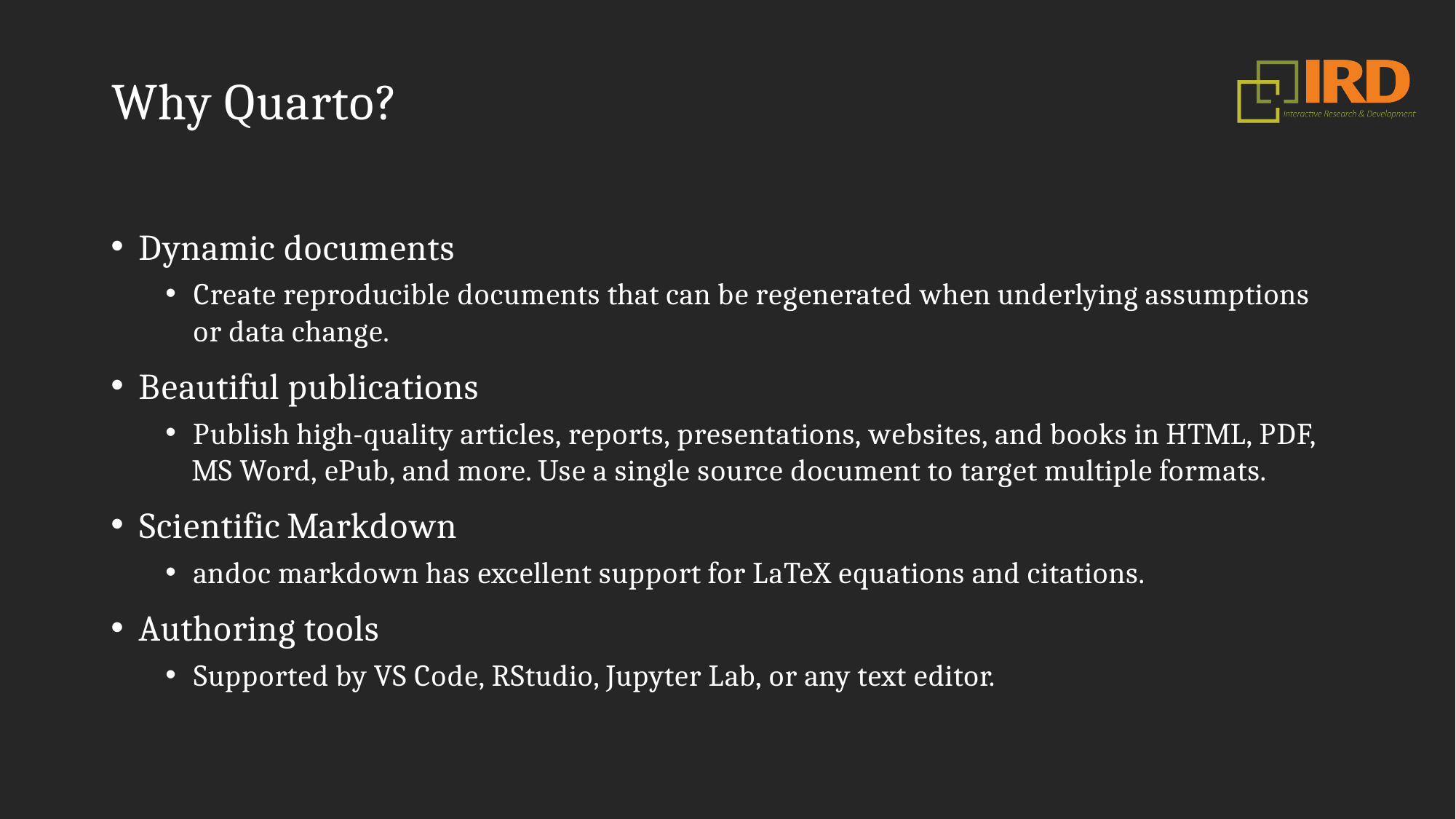

# Why Quarto?
Dynamic documents
Create reproducible documents that can be regenerated when underlying assumptions or data change.
Beautiful publications
Publish high-quality articles, reports, presentations, websites, and books in HTML, PDF, MS Word, ePub, and more. Use a single source document to target multiple formats.
Scientific Markdown
andoc markdown has excellent support for LaTeX equations and citations.
Authoring tools
Supported by VS Code, RStudio, Jupyter Lab, or any text editor.